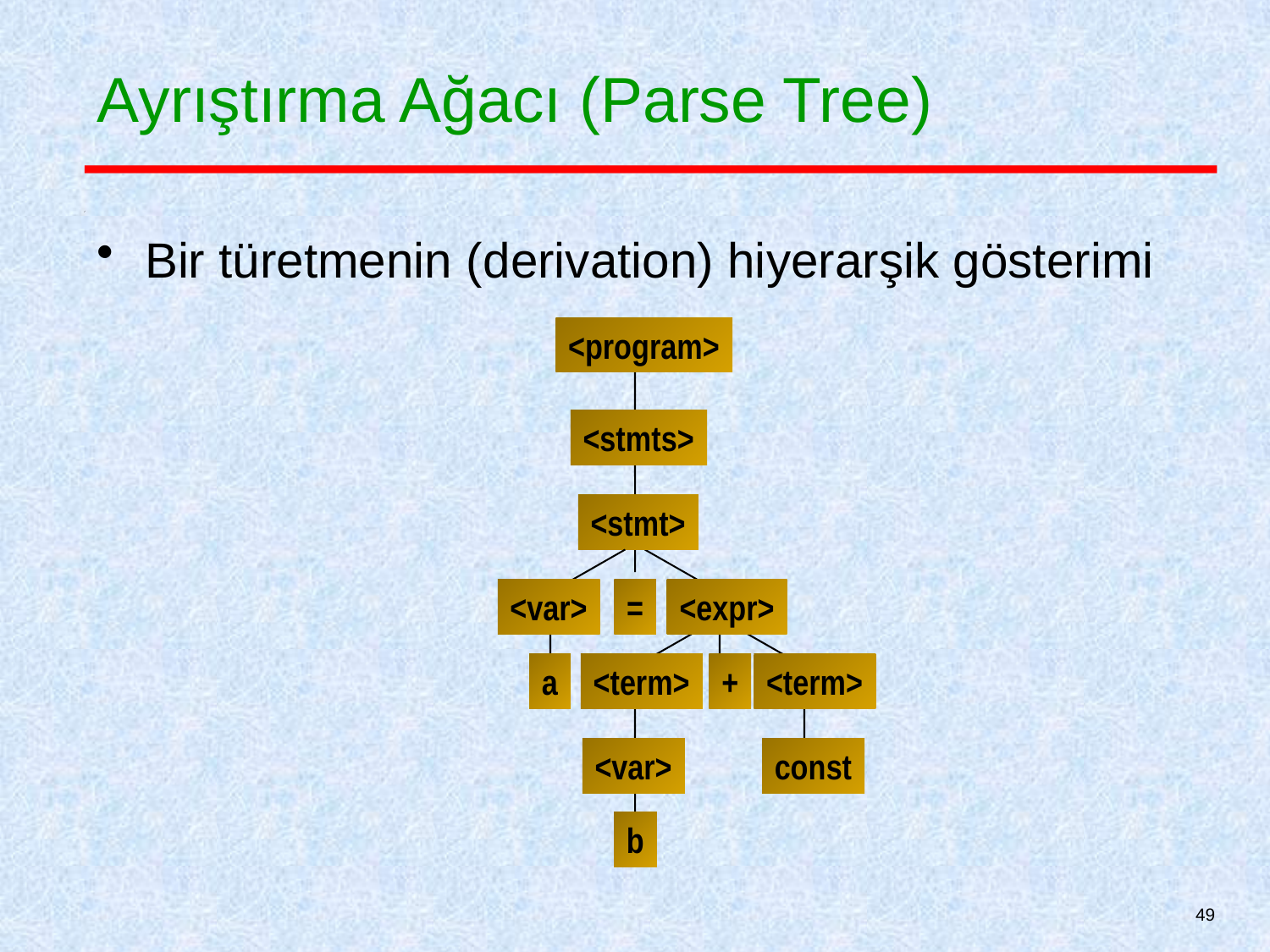

# Ayrıştırma Ağacı (Parse Tree)
Bir türetmenin (derivation) hiyerarşik gösterimi

<program>

<stmts>
<stmt>

<var>
=
<expr>

a
<term>
+
<term>

<var>
const
b
49